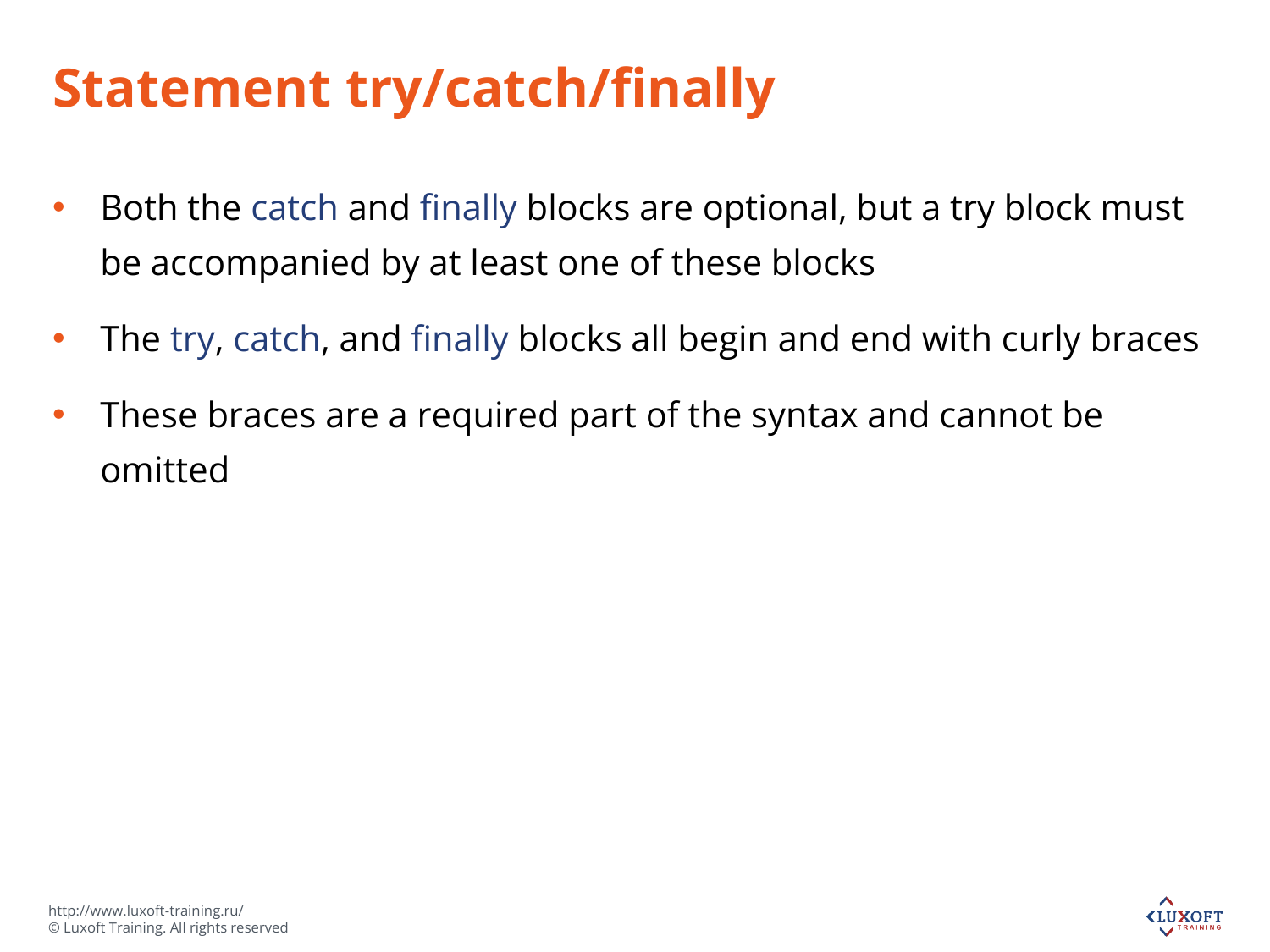

# Statement try/catch/finally
Both the catch and finally blocks are optional, but a try block must be accompanied by at least one of these blocks
The try, catch, and finally blocks all begin and end with curly braces
These braces are a required part of the syntax and cannot be omitted